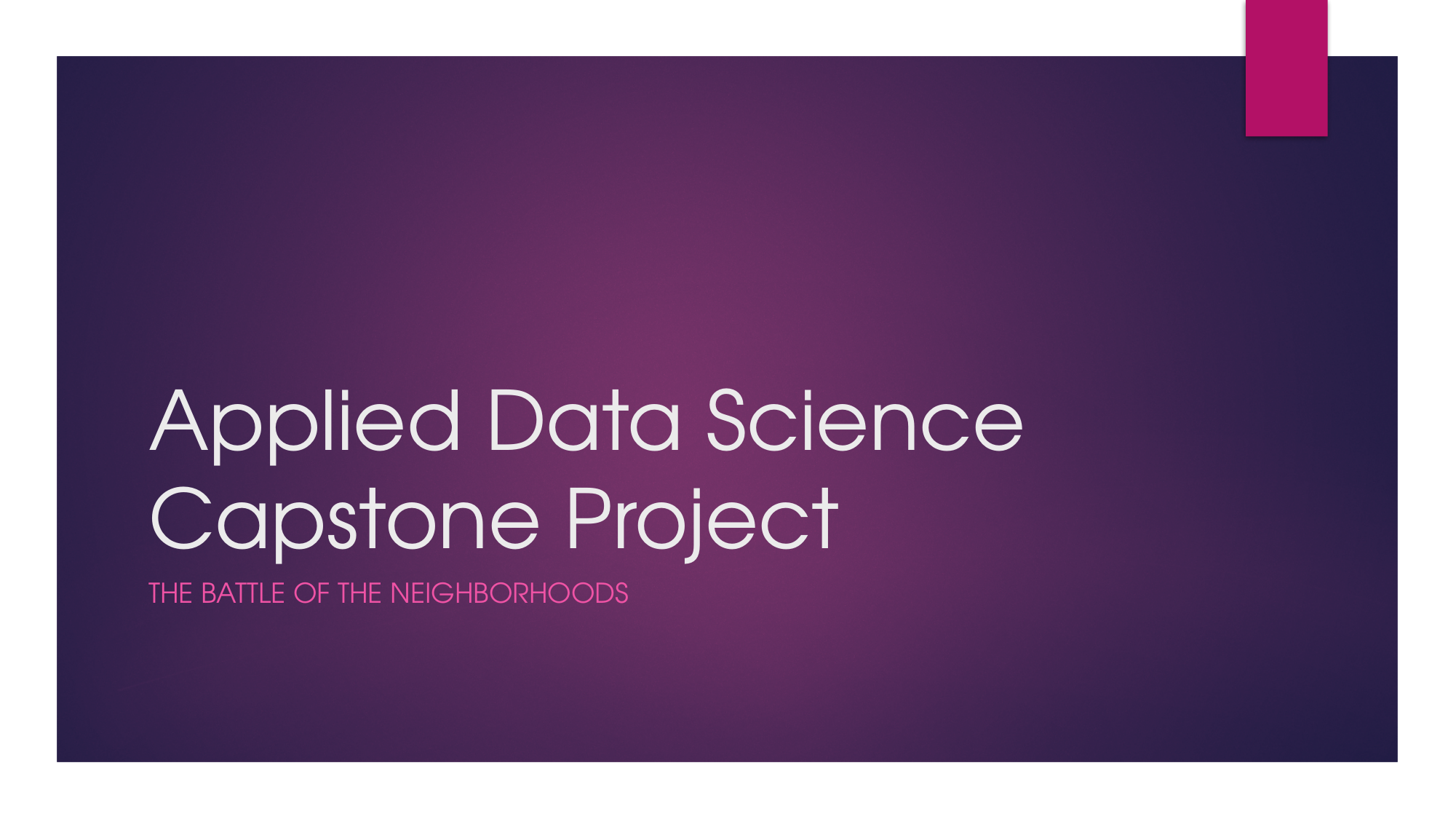

# Applied Data Science Capstone Project
The Battle Of the neighborhoods